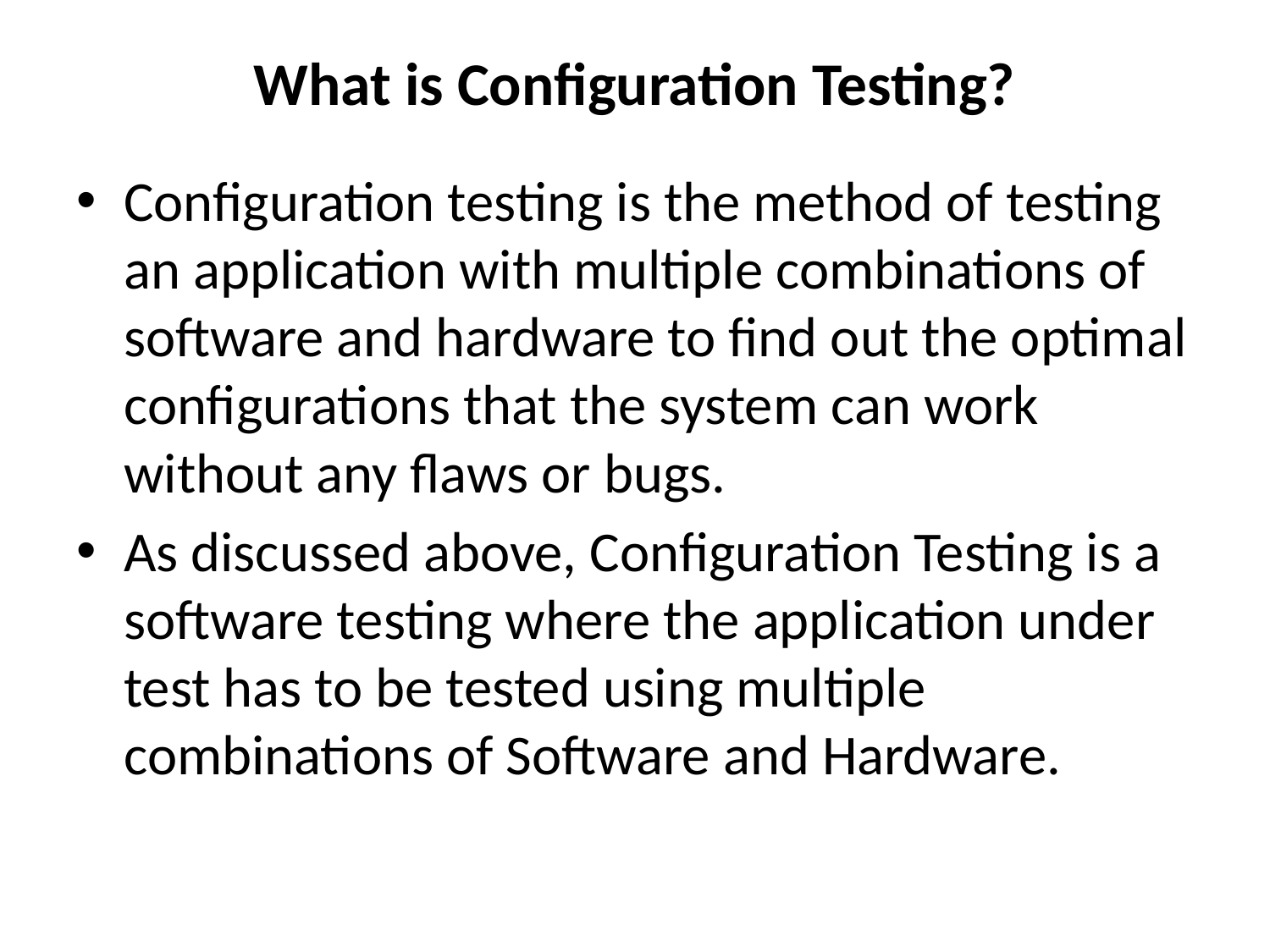

# What is Configuration Testing?
Configuration testing is the method of testing an application with multiple combinations of software and hardware to find out the optimal configurations that the system can work without any flaws or bugs.
As discussed above, Configuration Testing is a software testing where the application under test has to be tested using multiple combinations of Software and Hardware.